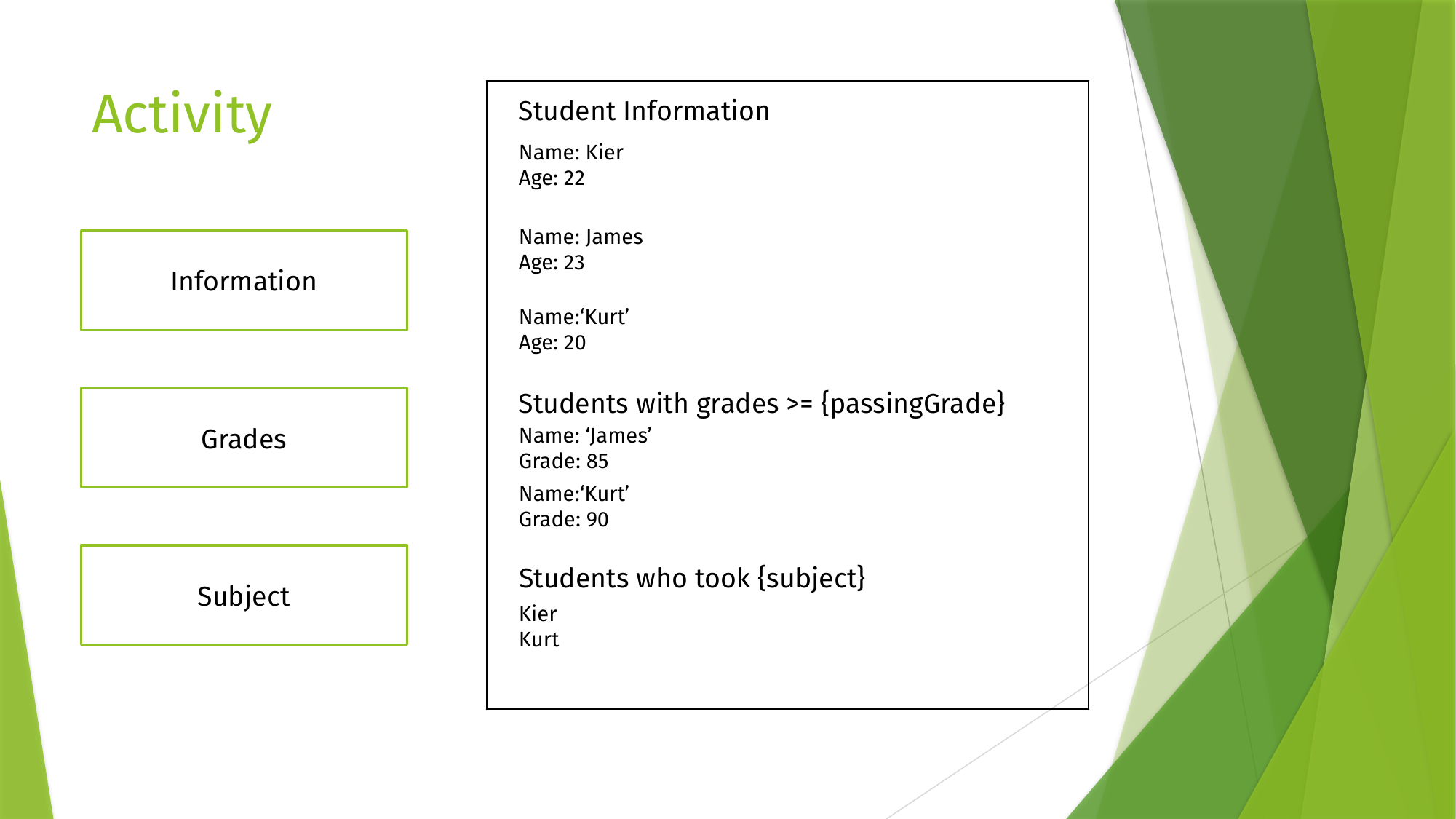

# Activity
Student Information
Name: Kier
Age: 22
Name: James
Age: 23
Information
Name:‘Kurt’
Age: 20
Students with grades >= {passingGrade}
Grades
Name: ‘James’
Grade: 85
Name:‘Kurt’
Grade: 90
Subject
Students who took {subject}
Kier
Kurt